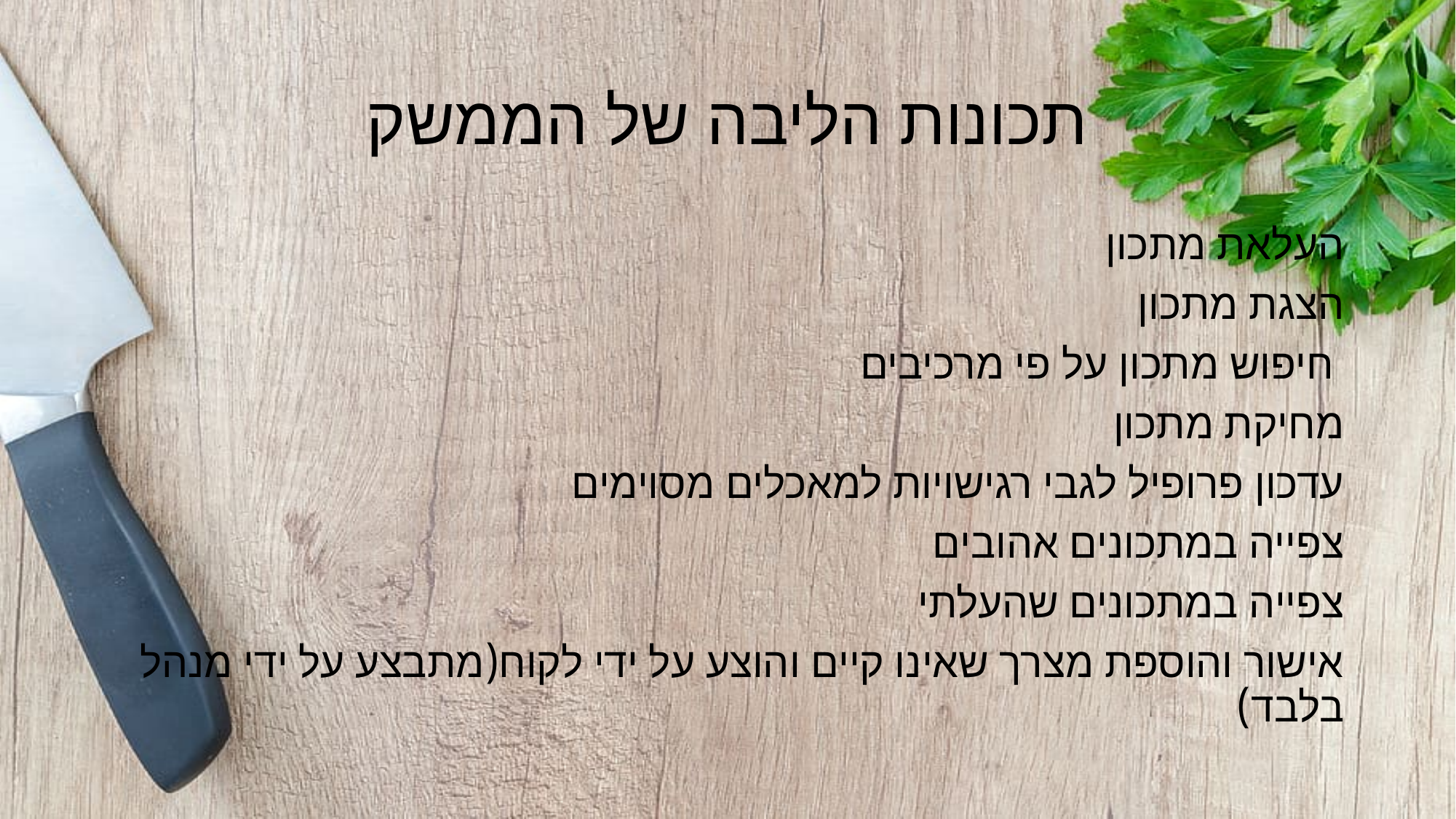

# תכונות הליבה של הממשק
העלאת מתכון
הצגת מתכון
חיפוש מתכון על פי מרכיבים
מחיקת מתכון
עדכון פרופיל לגבי רגישויות למאכלים מסוימים
צפייה במתכונים אהובים
צפייה במתכונים שהעלתי
אישור והוספת מצרך שאינו קיים והוצע על ידי לקוח(מתבצע על ידי מנהל בלבד)